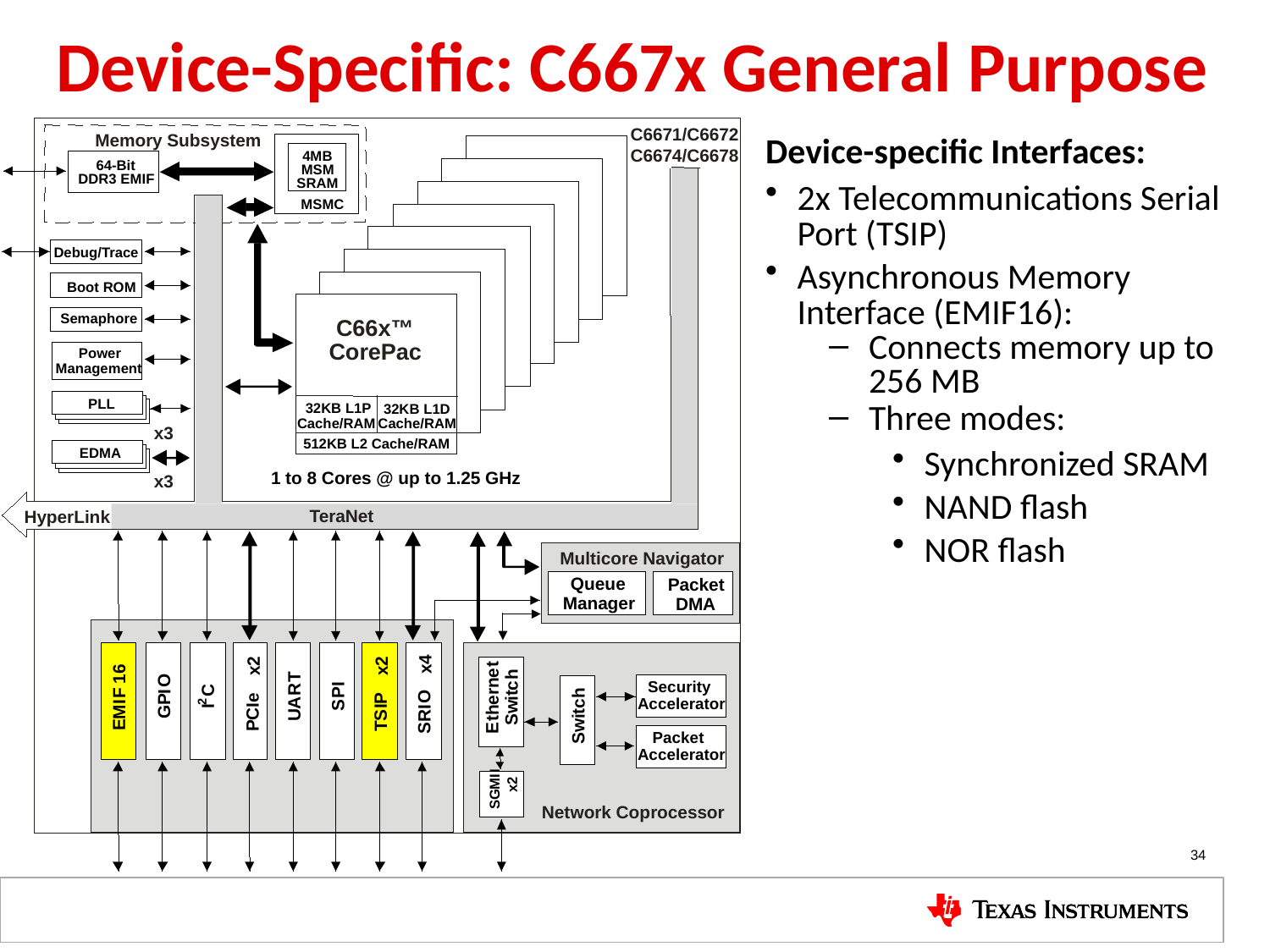

Device-Specific: C667x General Purpose

C6671/C6672
C6674/C6678

4MB

64-Bit
MSM

DDR3 EMIF
SRAM

Boot ROM

Semaphore

Power

Management

PLL

x3

EDMA

1 to 8 Cores @ up to 1.25 GHz
x3

Multicore Navigator

Queue
Packet
Manager
DMA

x4
x2
x2
6
T
1
O

I

R

C
I
P
F
O
e
P
P
I
A
2
I
S
I
I
I
M
G
C
U
S
R
E
P
T
S

MSMC

512KB L2 Cache/RAM

TeraNet
TeraNet

t

e
h
n
c

r
t
h
i
e

c
w

h
t
i
t
S
w
E

S

I

I

M
x2
G
S

Memory Subsystem
Debug/Trace
C66x™
CorePac
32KB L1P
32KB L1D
Cache/RAM
Cache/RAM
HyperLink

Security
Accelerator
Packet
Accelerator
Network Coprocessor
Device-specific Interfaces:
2x Telecommunications Serial Port (TSIP)
Asynchronous Memory Interface (EMIF16):
Connects memory up to 256 MB
Three modes:
Synchronized SRAM
NAND flash
NOR flash
34